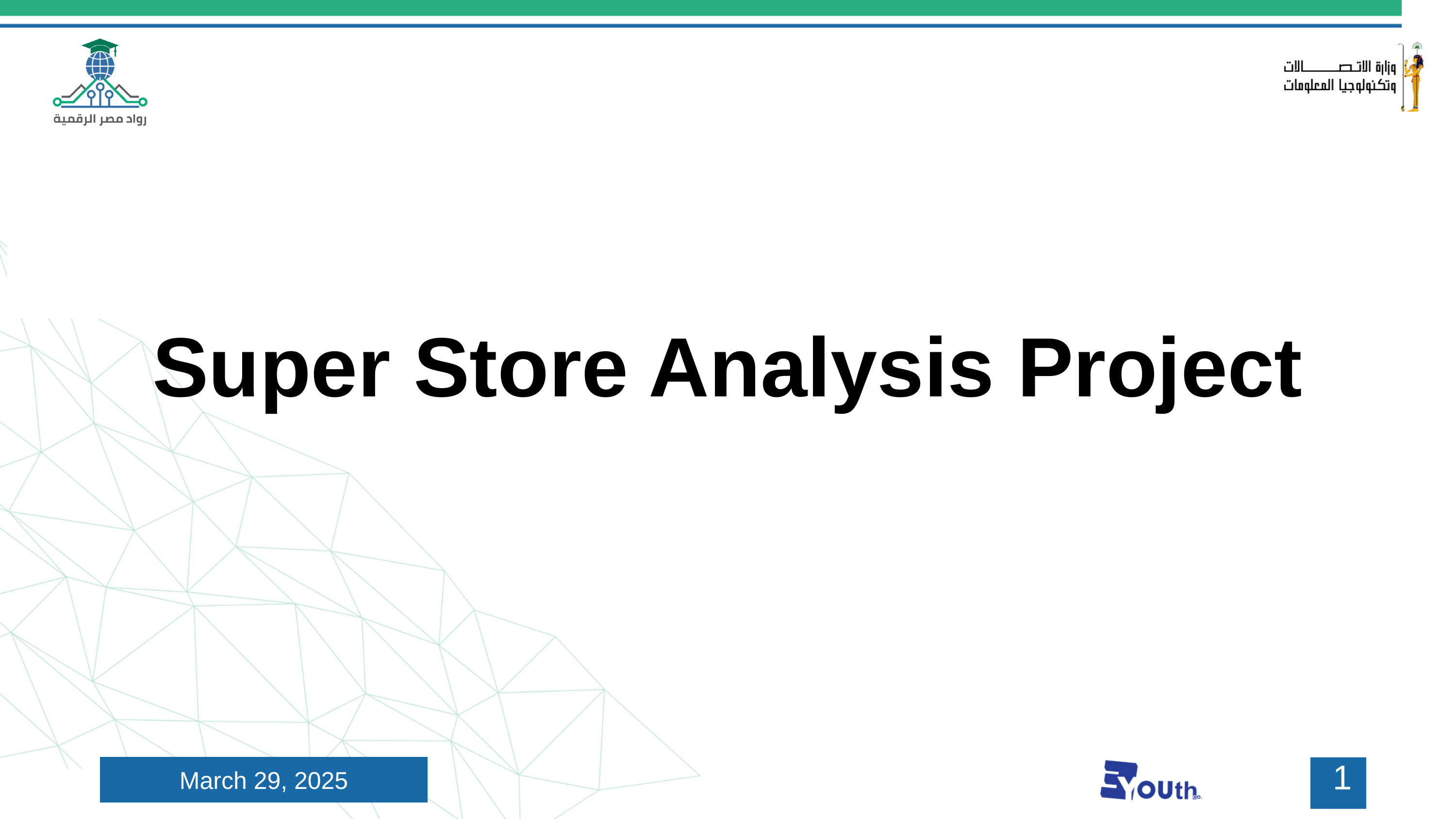

Super Store Analysis Project
1

March 29, 2025